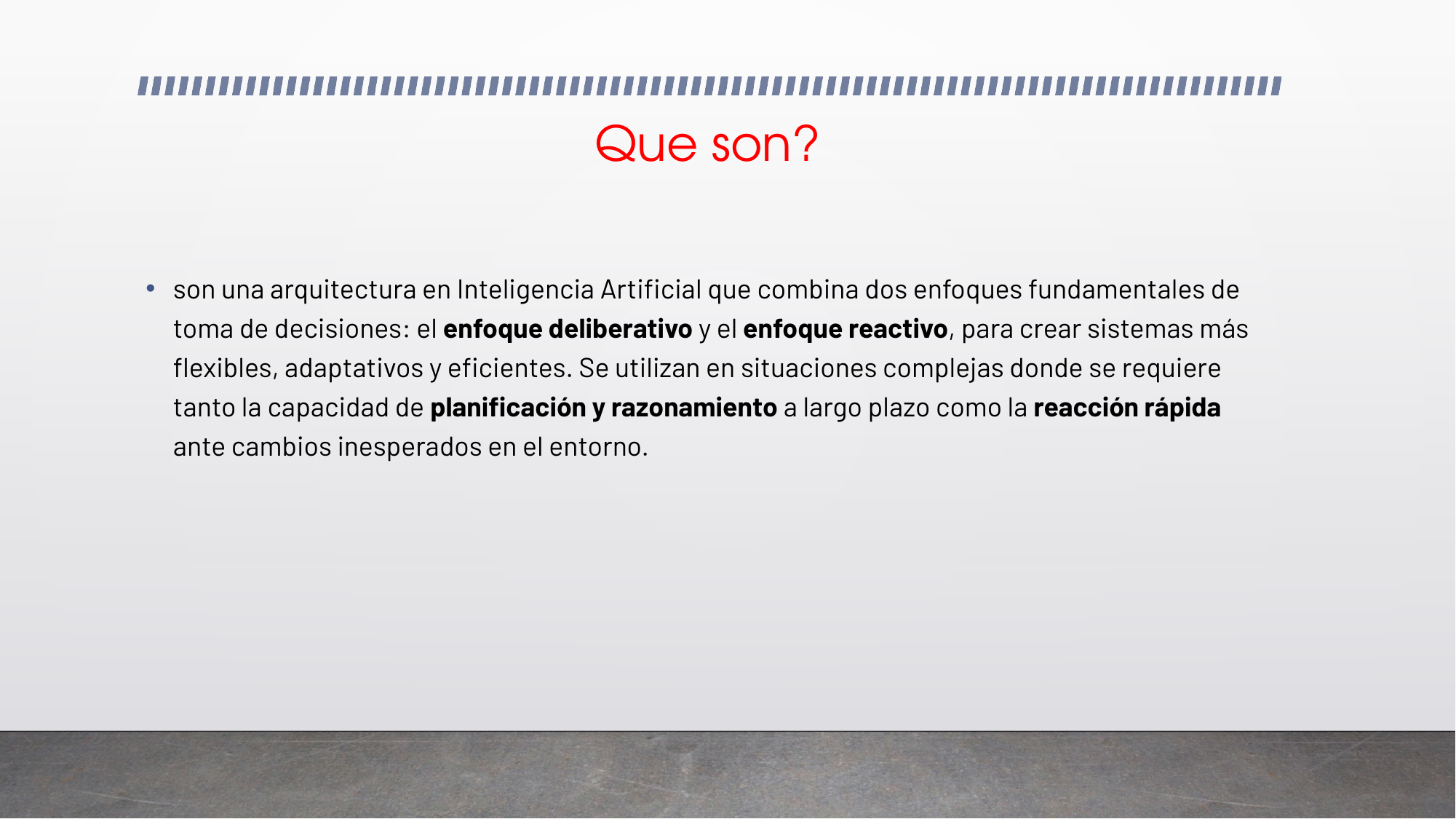

# Que son?
son una arquitectura en Inteligencia Artificial que combina dos enfoques fundamentales de toma de decisiones: el enfoque deliberativo y el enfoque reactivo, para crear sistemas más flexibles, adaptativos y eficientes. Se utilizan en situaciones complejas donde se requiere tanto la capacidad de planificación y razonamiento a largo plazo como la reacción rápida ante cambios inesperados en el entorno.